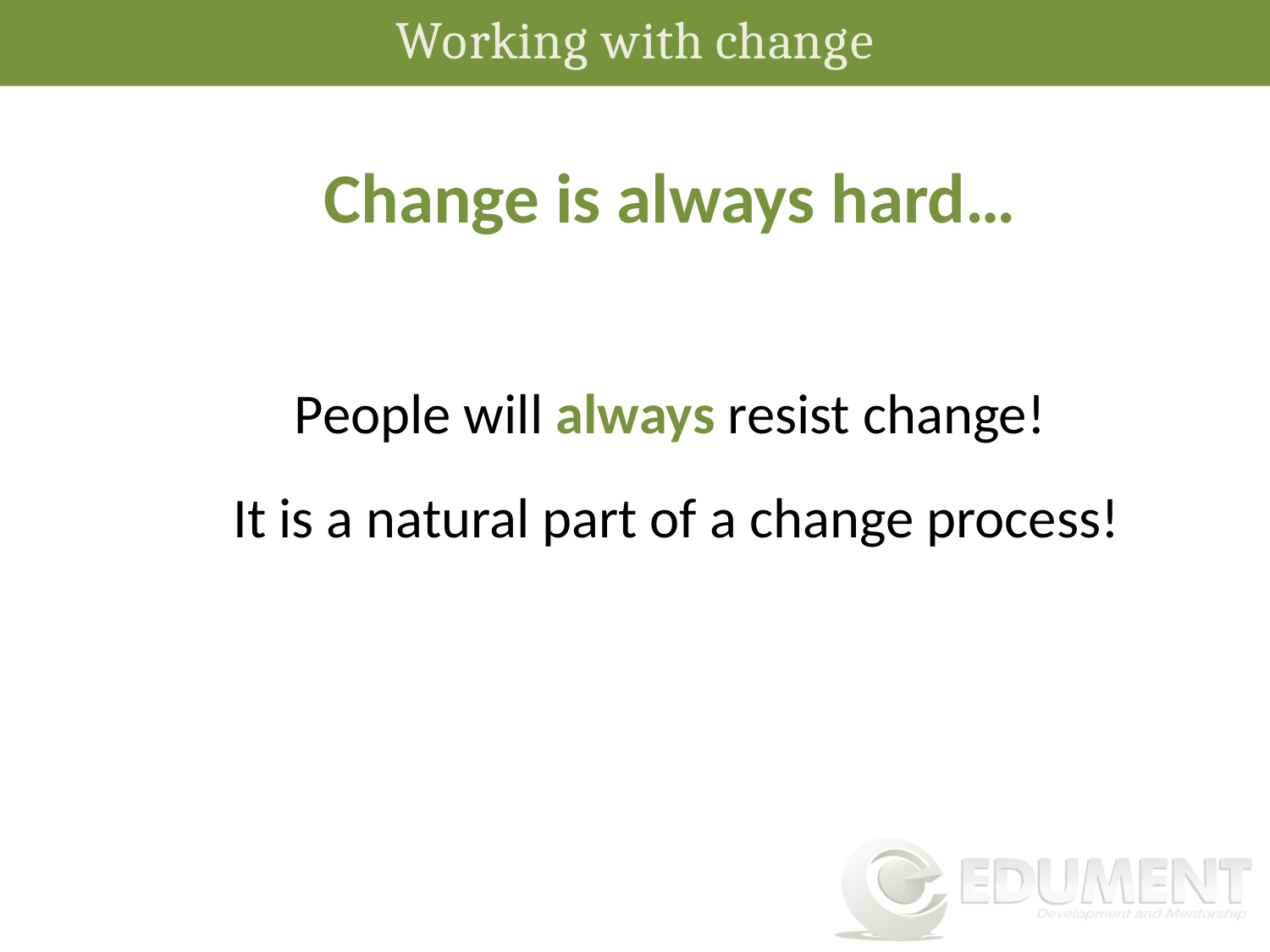

Working with change
Change is always hard…

People will always resist change!
 It is a natural part of a change process!